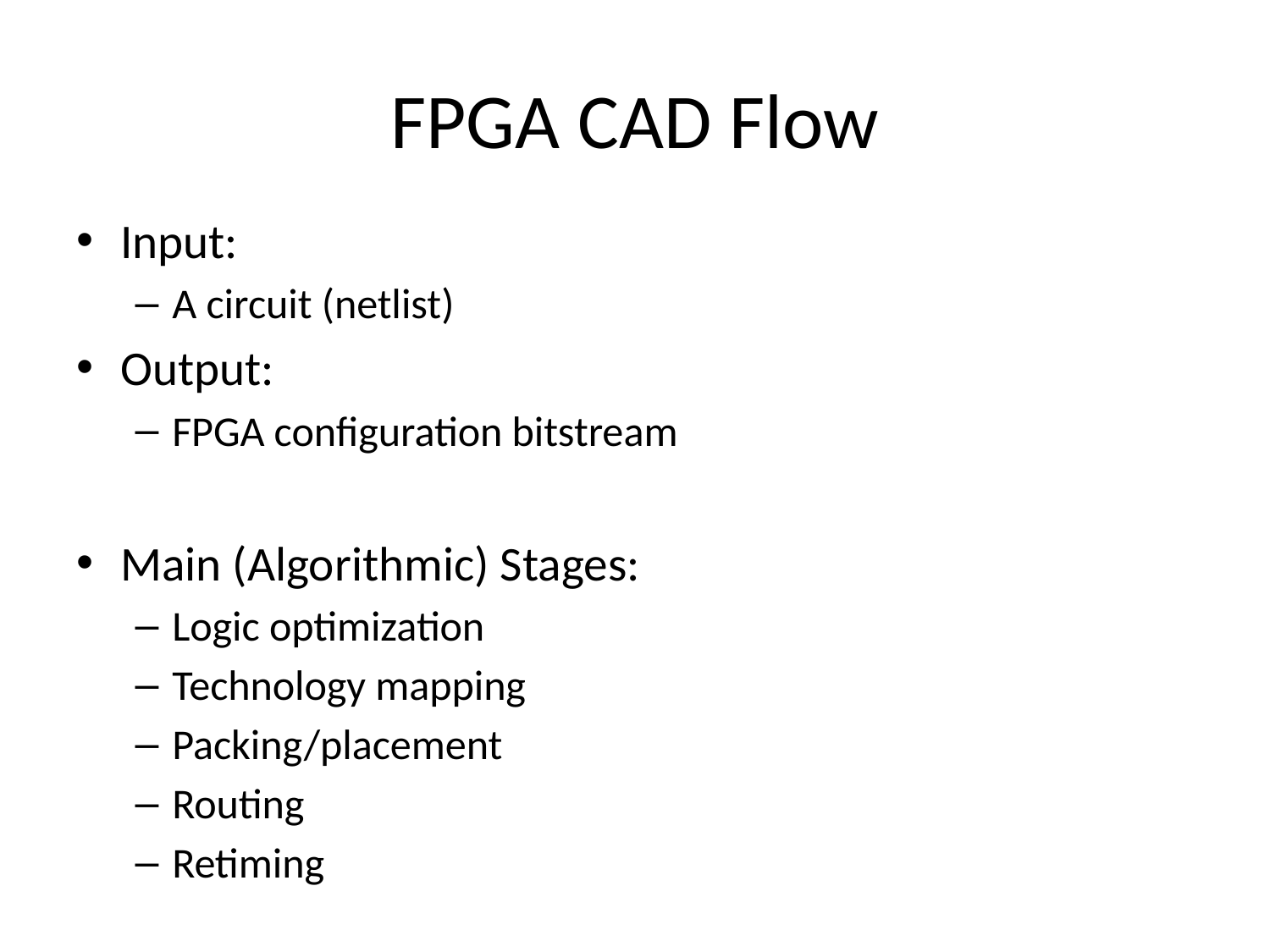

# FPGA CAD Flow
Input:
A circuit (netlist)
Output:
FPGA configuration bitstream

Main (Algorithmic) Stages:
Logic optimization
Technology mapping
Packing/placement
Routing
Retiming